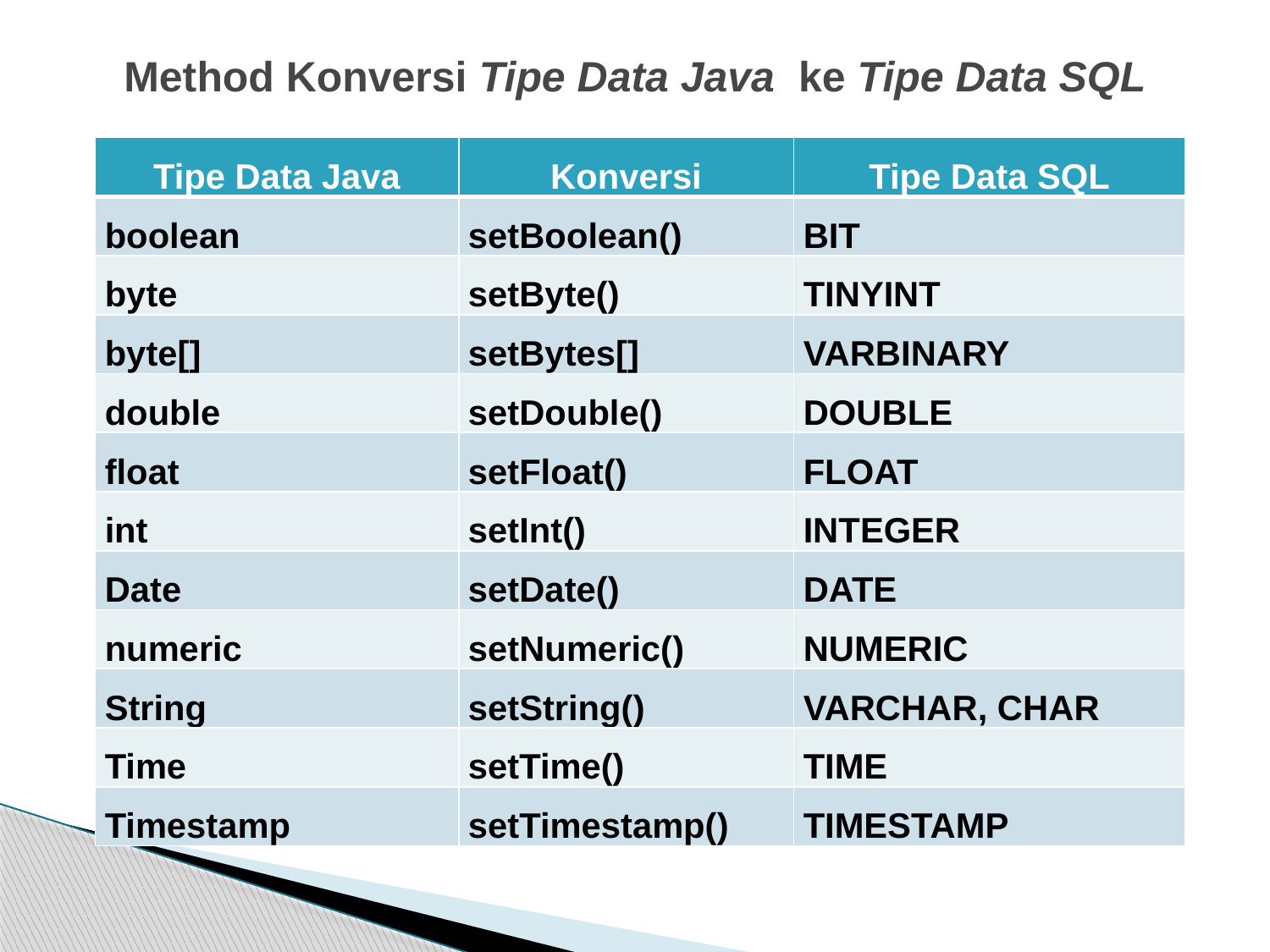

# Method Konversi Tipe Data Java  ke Tipe Data SQL
| Tipe Data Java | Konversi | Tipe Data SQL |
| --- | --- | --- |
| boolean | setBoolean() | BIT |
| byte | setByte() | TINYINT |
| byte[] | setBytes[] | VARBINARY |
| double | setDouble() | DOUBLE |
| float | setFloat() | FLOAT |
| int | setInt() | INTEGER |
| Date | setDate() | DATE |
| numeric | setNumeric() | NUMERIC |
| String | setString() | VARCHAR, CHAR |
| Time | setTime() | TIME |
| Timestamp | setTimestamp() | TIMESTAMP |